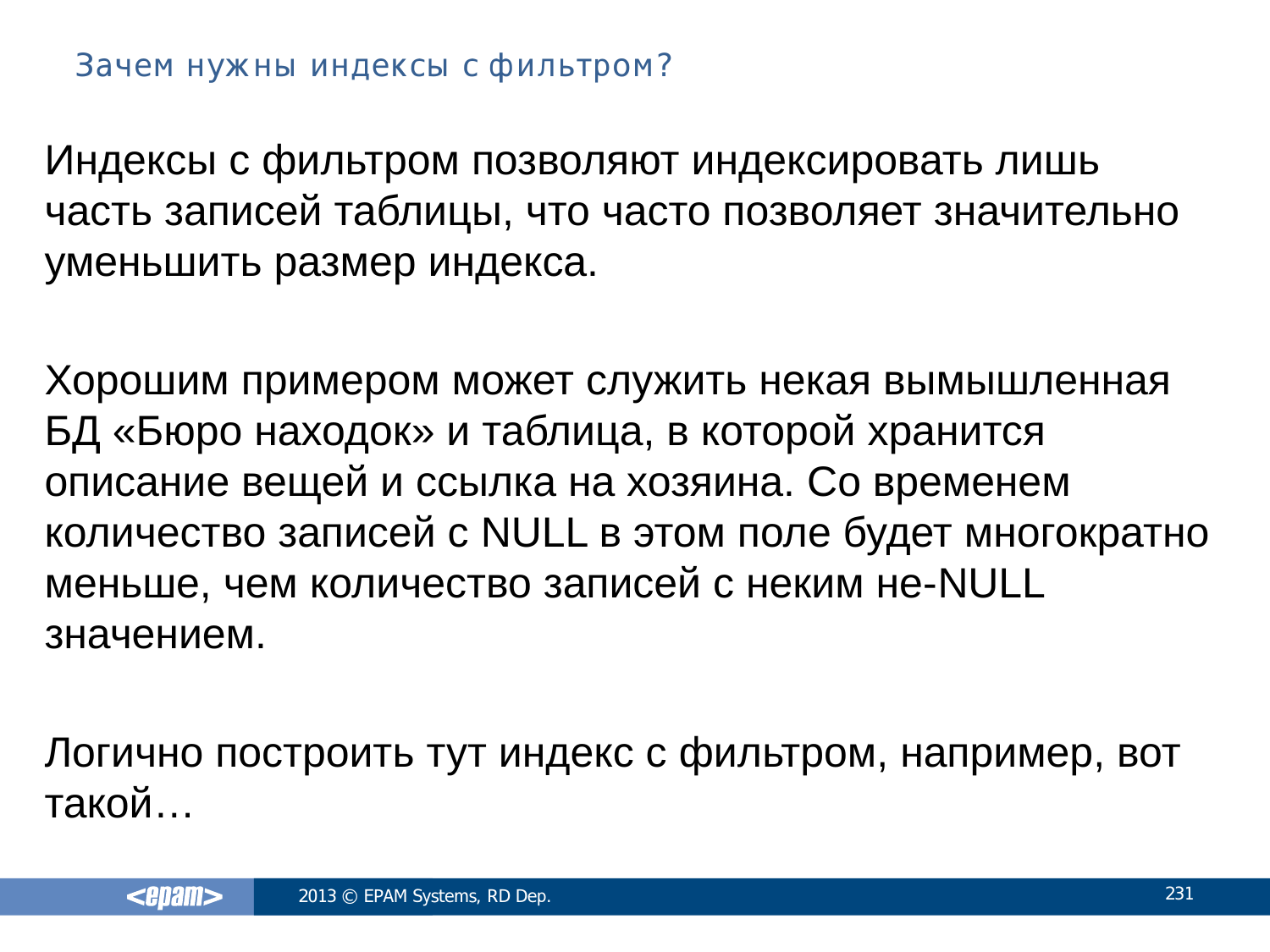

# Зачем нужны индексы с фильтром?
Индексы с фильтром позволяют индексировать лишь часть записей таблицы, что часто позволяет значительно уменьшить размер индекса.

Хорошим примером может служить некая вымышленная БД «Бюро находок» и таблица, в которой хранится описание вещей и ссылка на хозяина. Со временем количество записей с NULL в этом поле будет многократно меньше, чем количество записей с неким не-NULL значением.

Логично построить тут индекс с фильтром, например, вот такой…
231
2013 © EPAM Systems, RD Dep.